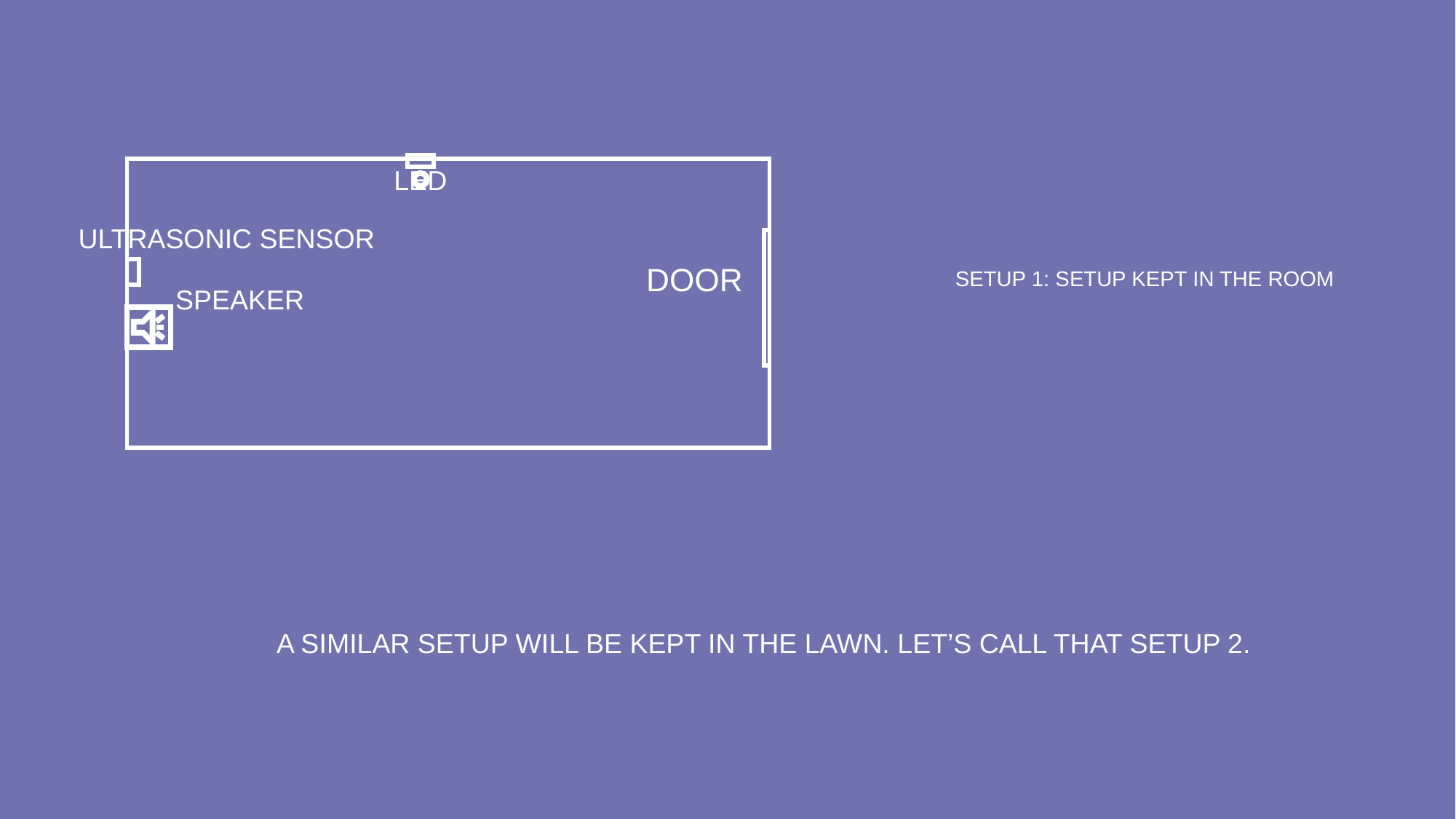

LED

Ultrasonic sensor
Setup 1: setup kept in the room

Door

Speaker

A similar setup will be kept in the lawn. Let’s call that setup 2.